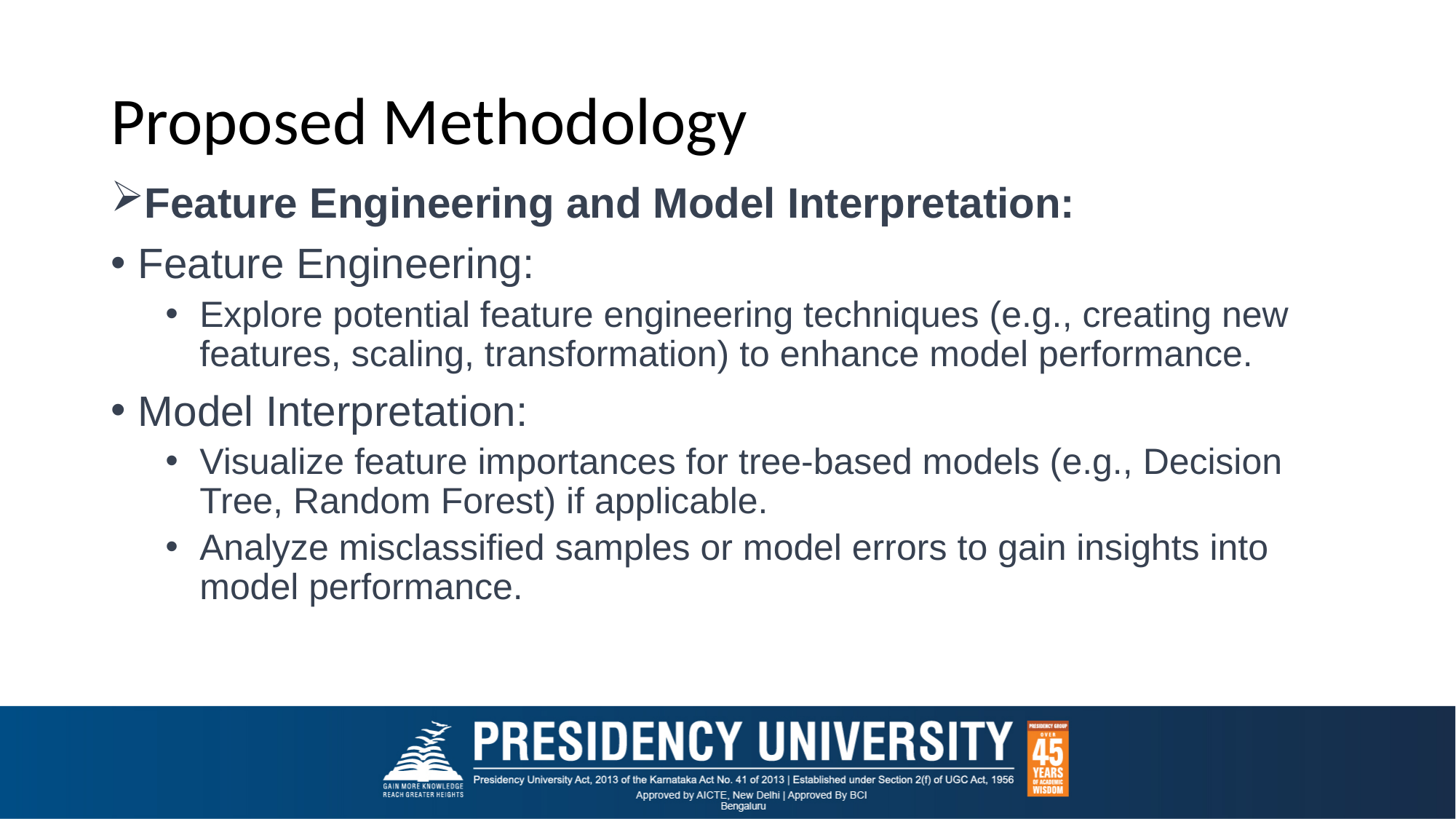

# Proposed Methodology
Feature Engineering and Model Interpretation:
Feature Engineering:
Explore potential feature engineering techniques (e.g., creating new features, scaling, transformation) to enhance model performance.
Model Interpretation:
Visualize feature importances for tree-based models (e.g., Decision Tree, Random Forest) if applicable.
Analyze misclassified samples or model errors to gain insights into model performance.